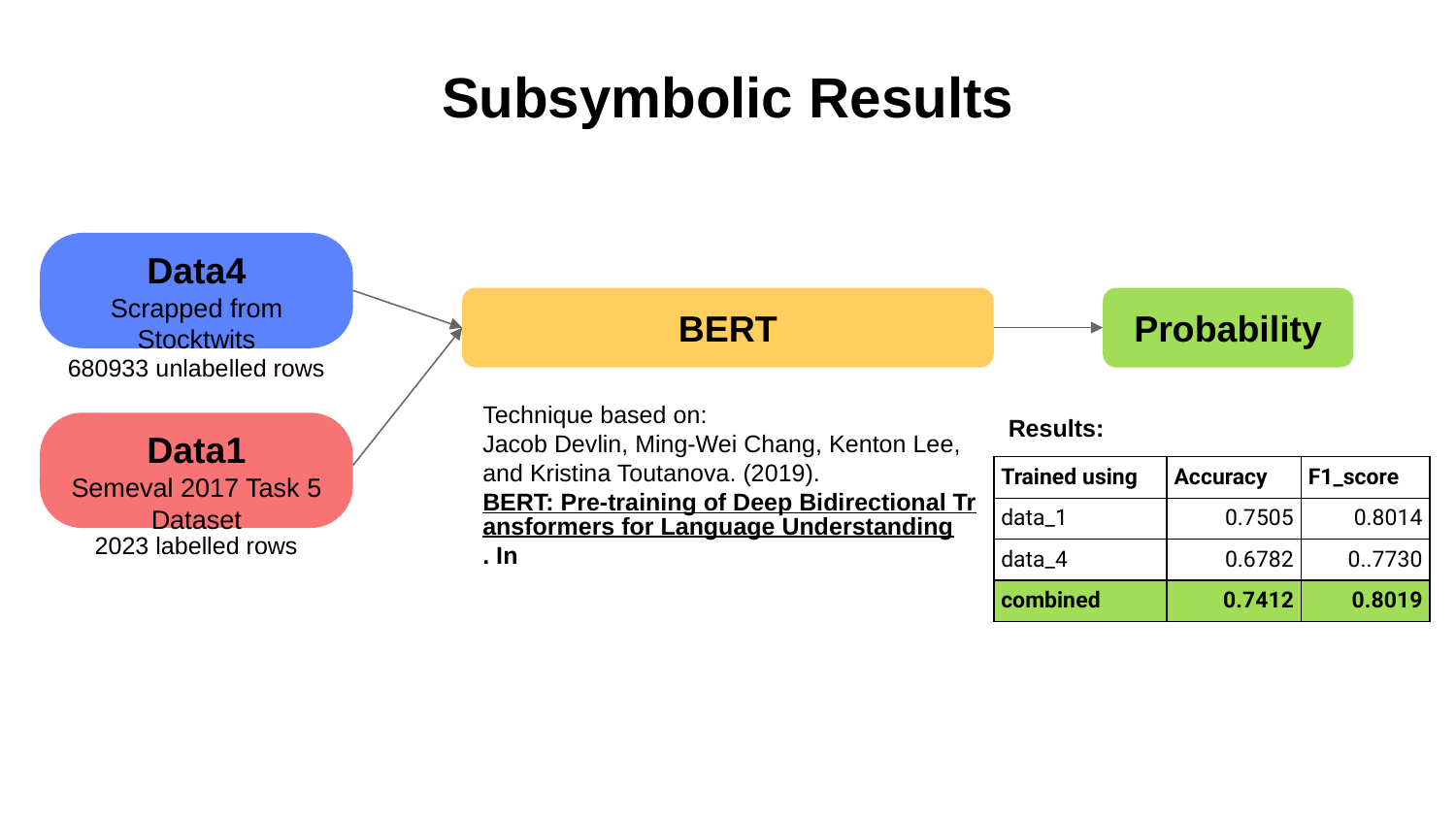

# Subsymbolic Results

Data4
Scrapped from Stocktwits
680933 unlabelled rows
BERT
Probability
Technique based on:
Jacob Devlin, Ming-Wei Chang, Kenton Lee, and Kristina Toutanova. (2019).
BERT: Pre-training of Deep Bidirectional Transformers for Language Understanding. In
Results:
Data1
Semeval 2017 Task 5 Dataset
2023 labelled rows

| Trained using | Accuracy | F1\_score |
| --- | --- | --- |
| data\_1 | 0.7505 | 0.8014 |
| data\_4 | 0.6782 | 0..7730 |
| combined | 0.7412 | 0.8019 |